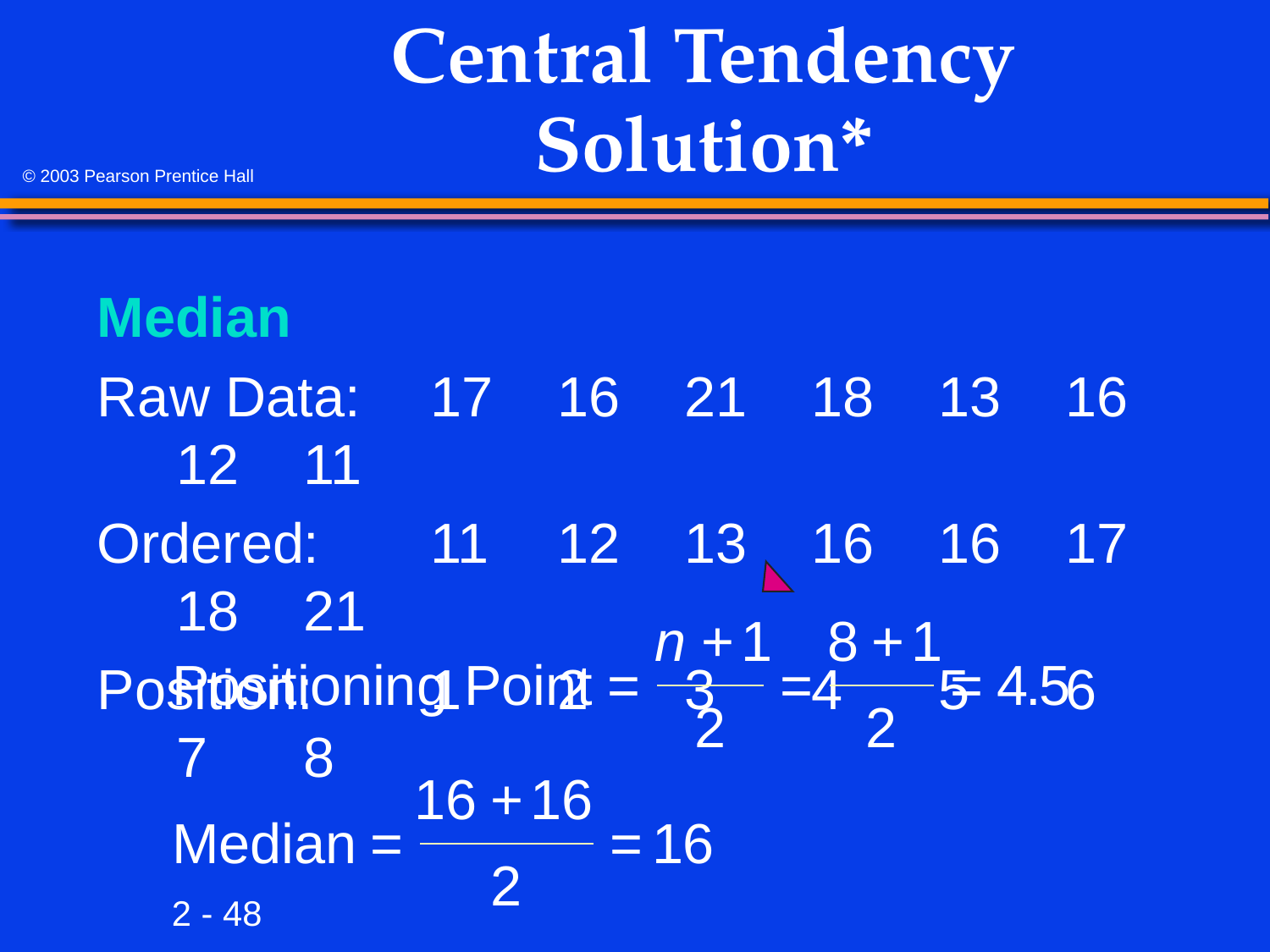

# Central Tendency Solution*
Median
Raw Data:	17	16	21	18	13	16	12	11
Ordered:	11	12	13	16	16	17	18	21
Position:	1	2	3	4	5	6	7	8

n
+
1
8
+
1
Positionin
g Point
=
=
=
4
.
5
2
2
16
+
16
Median
=
=
16
2